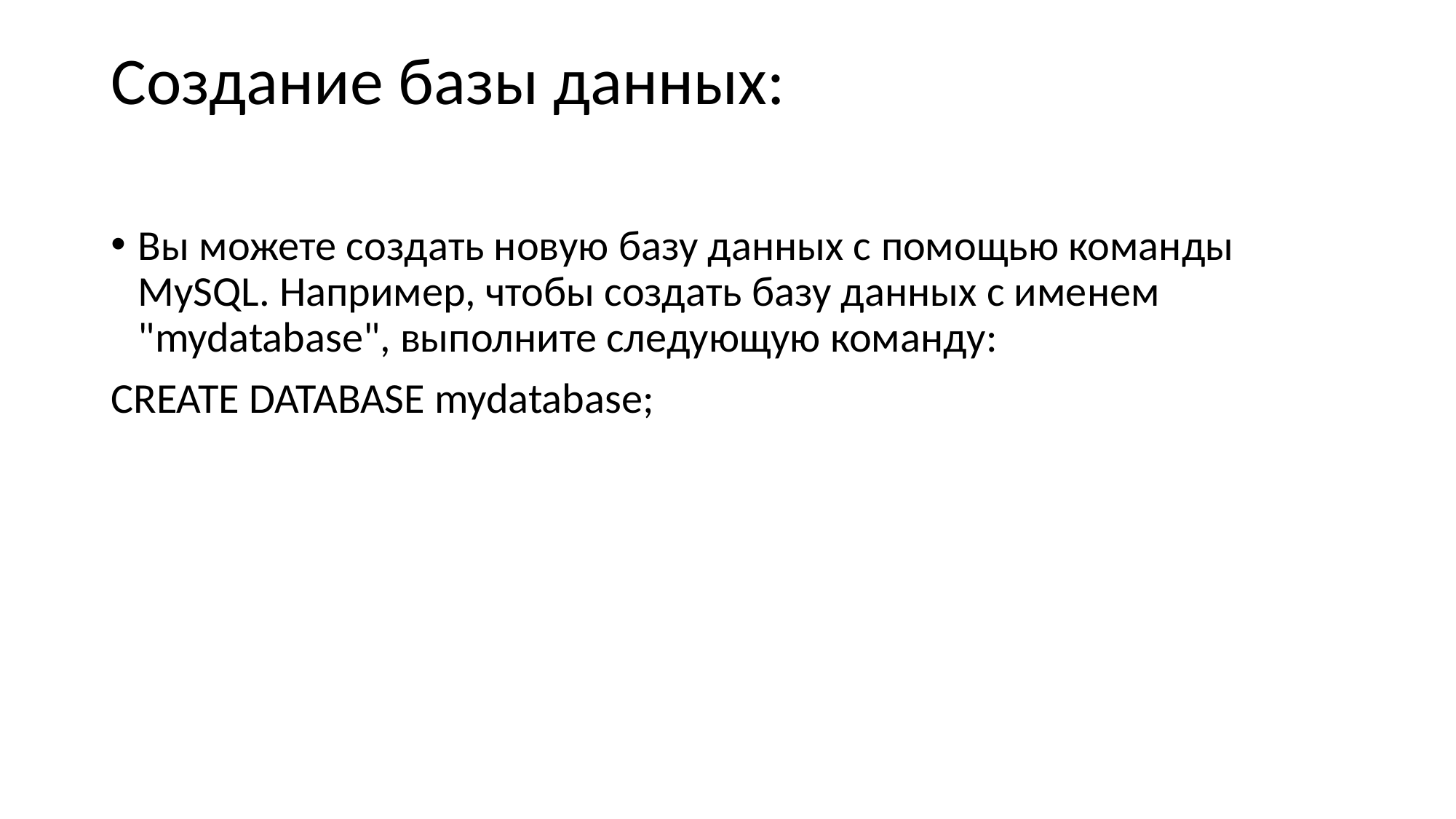

# Создание базы данных:
Вы можете создать новую базу данных с помощью команды MySQL. Например, чтобы создать базу данных с именем "mydatabase", выполните следующую команду:
CREATE DATABASE mydatabase;